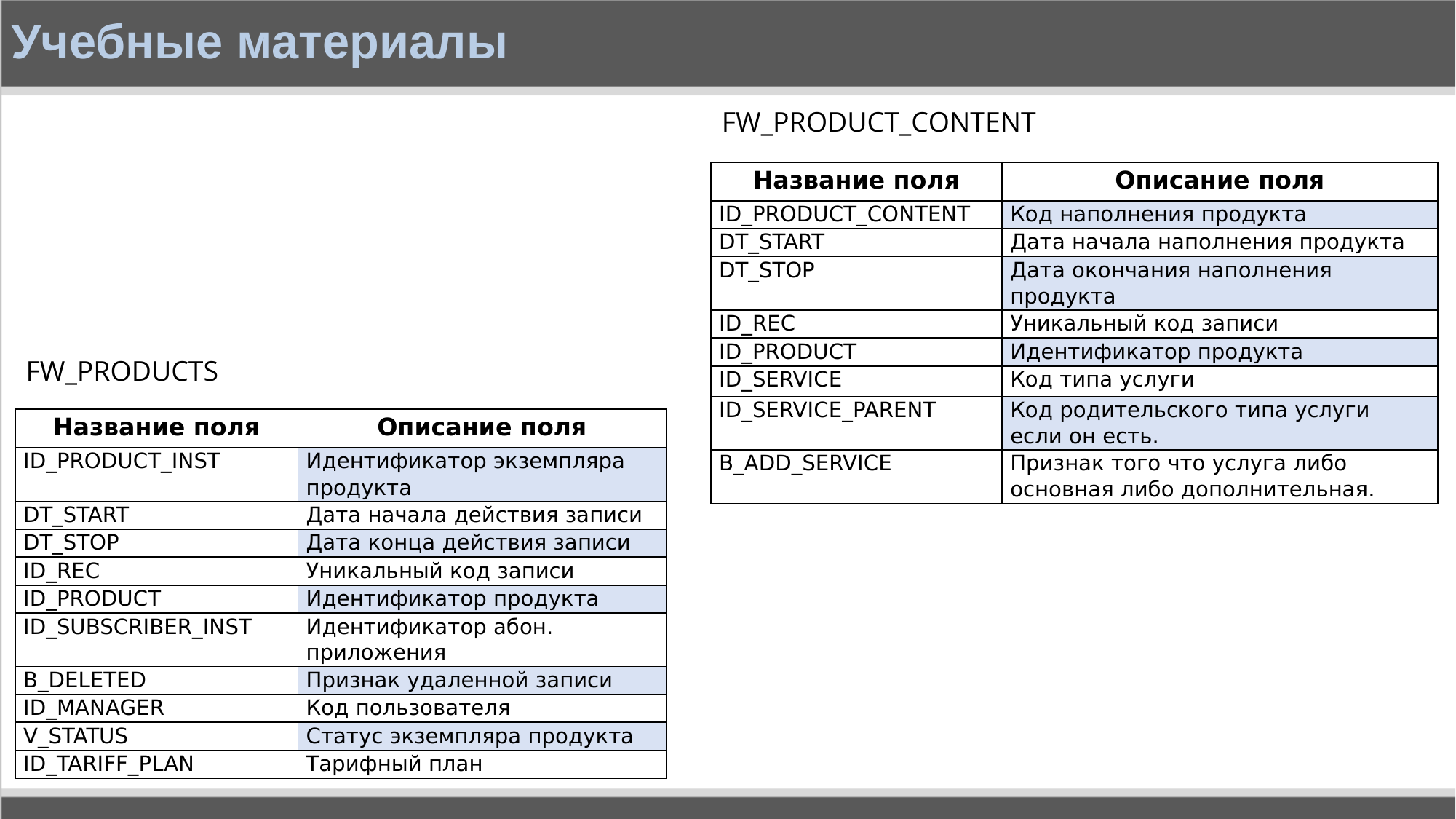

# Учебные материалы
FW_PRODUCT_CONTENT
| Название поля | Описание поля |
| --- | --- |
| ID\_PRODUCT\_CONTENT | Код наполнения продукта |
| DT\_START | Дата начала наполнения продукта |
| DT\_STOP | Дата окончания наполнения продукта |
| ID\_REC | Уникальный код записи |
| ID\_PRODUCT | Идентификатор продукта |
| ID\_SERVICE | Код типа услуги |
| ID\_SERVICE\_PARENT | Код родительского типа услуги если он есть. |
| B\_ADD\_SERVICE | Признак того что услуга либо основная либо дополнительная. |
FW_PRODUCTS
| Название поля | Описание поля |
| --- | --- |
| ID\_PRODUCT\_INST | Идентификатор экземпляра продукта |
| DT\_START | Дата начала действия записи |
| DT\_STOP | Дата конца действия записи |
| ID\_REC | Уникальный код записи |
| ID\_PRODUCT | Идентификатор продукта |
| ID\_SUBSCRIBER\_INST | Идентификатор абон. приложения |
| B\_DELETED | Признак удаленной записи |
| ID\_MANAGER | Код пользователя |
| V\_STATUS | Статус экземпляра продукта |
| ID\_TARIFF\_PLAN | Тарифный план |